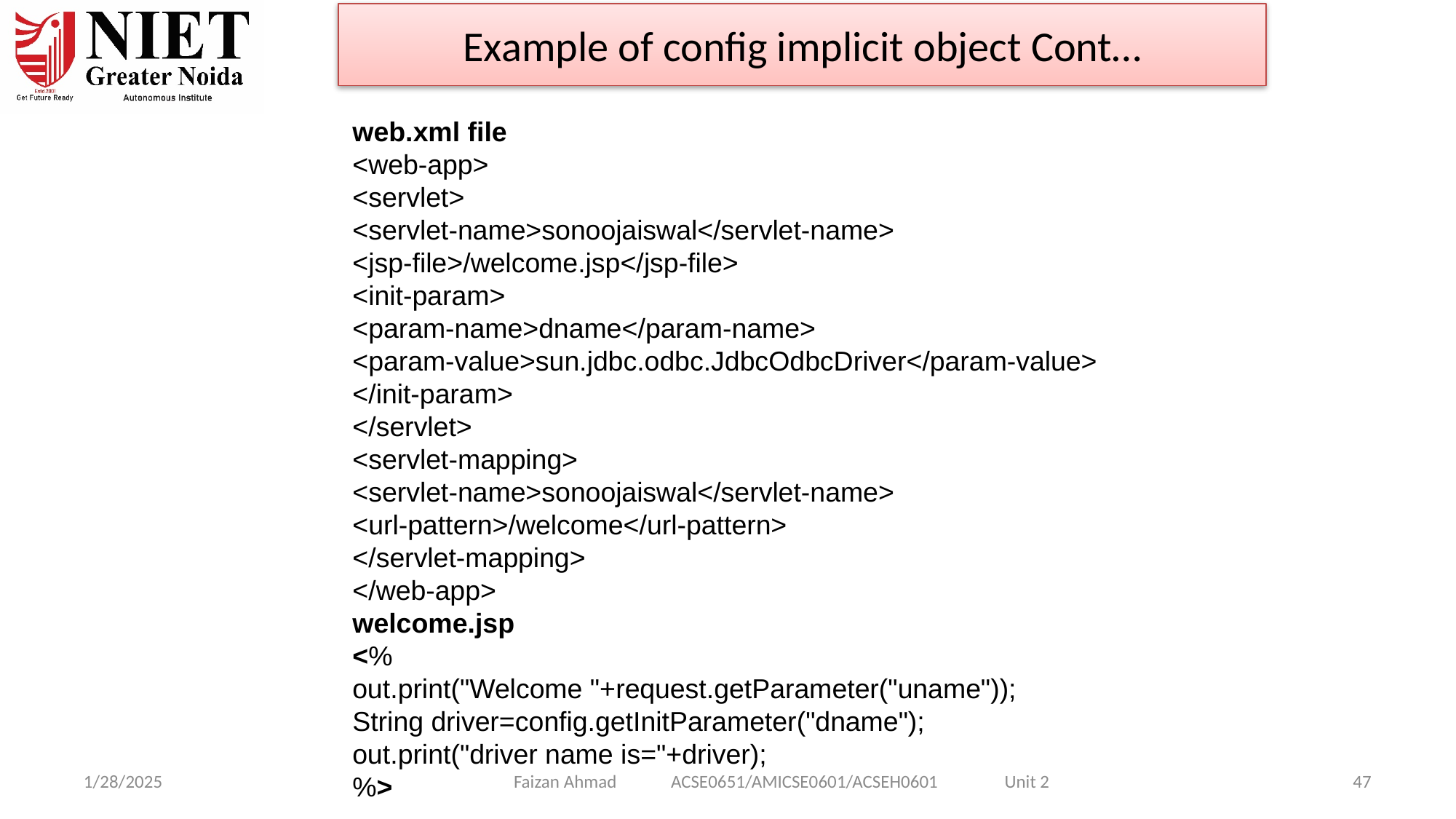

Example of config implicit object Cont…
web.xml file
<web-app>
<servlet>
<servlet-name>sonoojaiswal</servlet-name>
<jsp-file>/welcome.jsp</jsp-file>
<init-param>
<param-name>dname</param-name>
<param-value>sun.jdbc.odbc.JdbcOdbcDriver</param-value>
</init-param>
</servlet>
<servlet-mapping>
<servlet-name>sonoojaiswal</servlet-name>
<url-pattern>/welcome</url-pattern>
</servlet-mapping>
</web-app>
welcome.jsp
<%
out.print("Welcome "+request.getParameter("uname"));
String driver=config.getInitParameter("dname");
out.print("driver name is="+driver);
%>

Faizan Ahmad             ACSE0651/AMICSE0601/ACSEH0601                Unit 2
1/28/2025
47